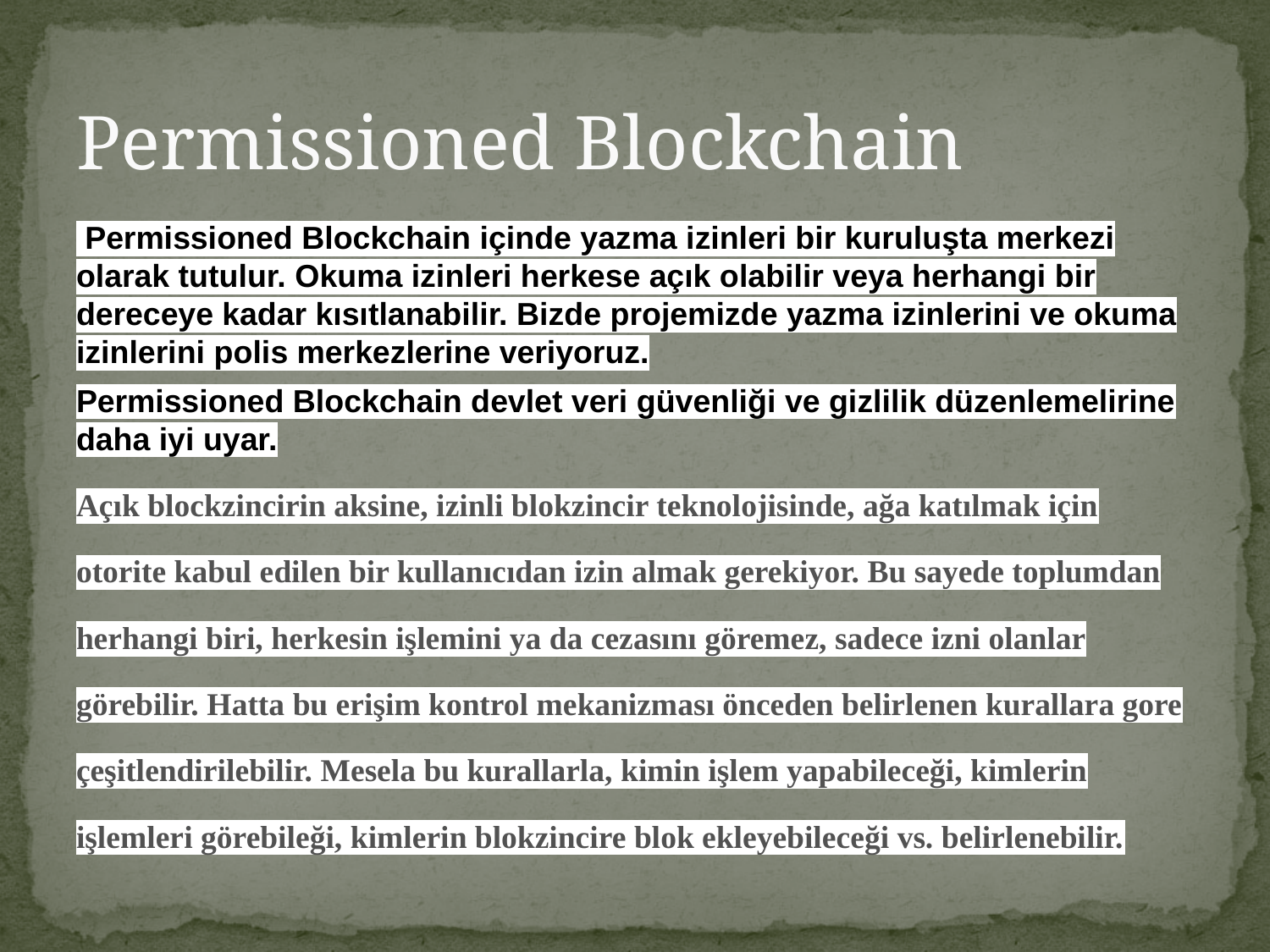

# Permissioned Blockchain
 Permissioned Blockchain içinde yazma izinleri bir kuruluşta merkezi olarak tutulur. Okuma izinleri herkese açık olabilir veya herhangi bir dereceye kadar kısıtlanabilir. Bizde projemizde yazma izinlerini ve okuma izinlerini polis merkezlerine veriyoruz.
Permissioned Blockchain devlet veri güvenliği ve gizlilik düzenlemelirine daha iyi uyar.
Açık blockzincirin aksine, izinli blokzincir teknolojisinde, ağa katılmak için otorite kabul edilen bir kullanıcıdan izin almak gerekiyor. Bu sayede toplumdan herhangi biri, herkesin işlemini ya da cezasını göremez, sadece izni olanlar görebilir. Hatta bu erişim kontrol mekanizması önceden belirlenen kurallara gore çeşitlendirilebilir. Mesela bu kurallarla, kimin işlem yapabileceği, kimlerin işlemleri görebileği, kimlerin blokzincire blok ekleyebileceği vs. belirlenebilir.